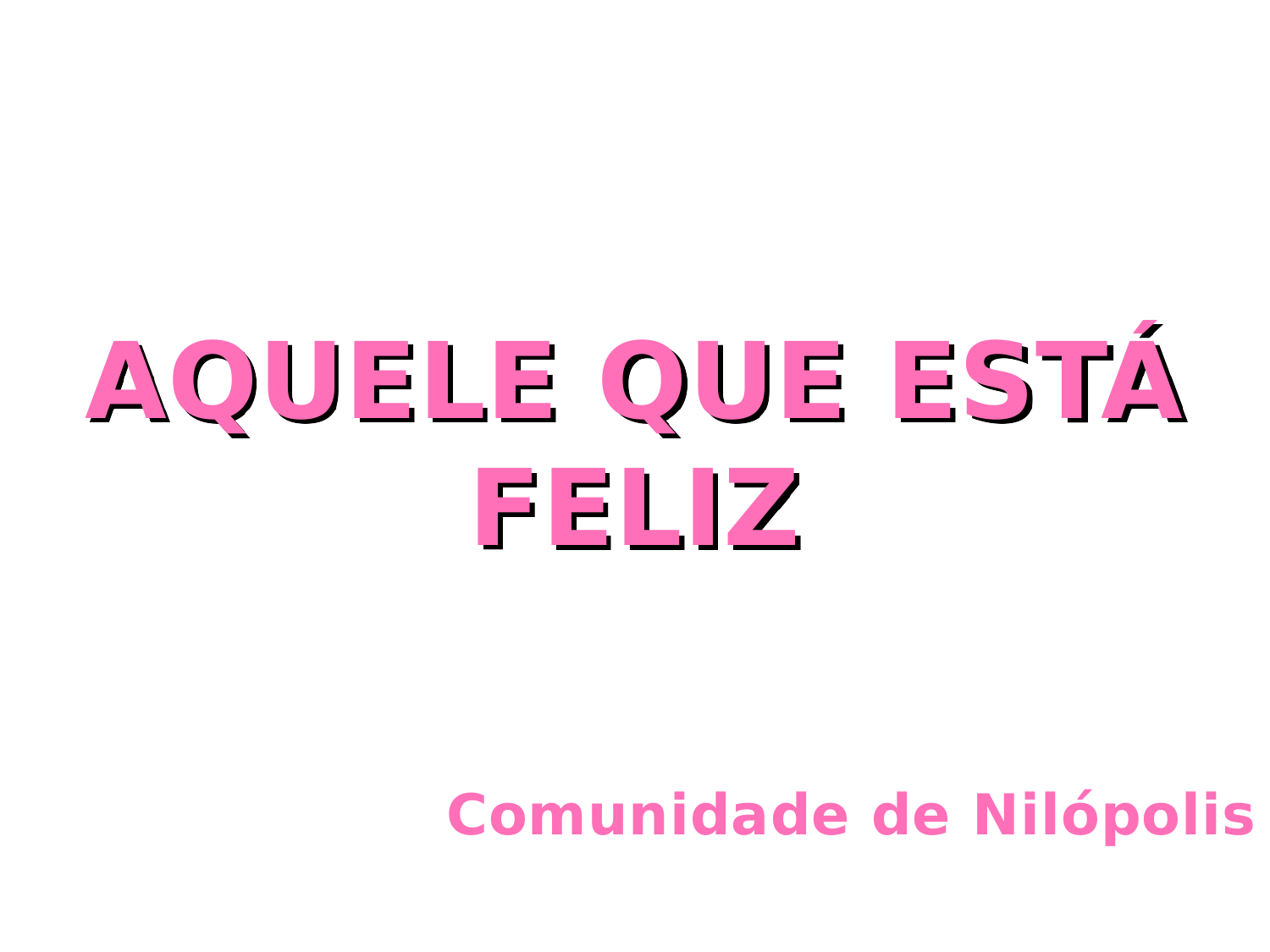

AQUELE QUE ESTÁ FELIZ
Comunidade de Nilópolis